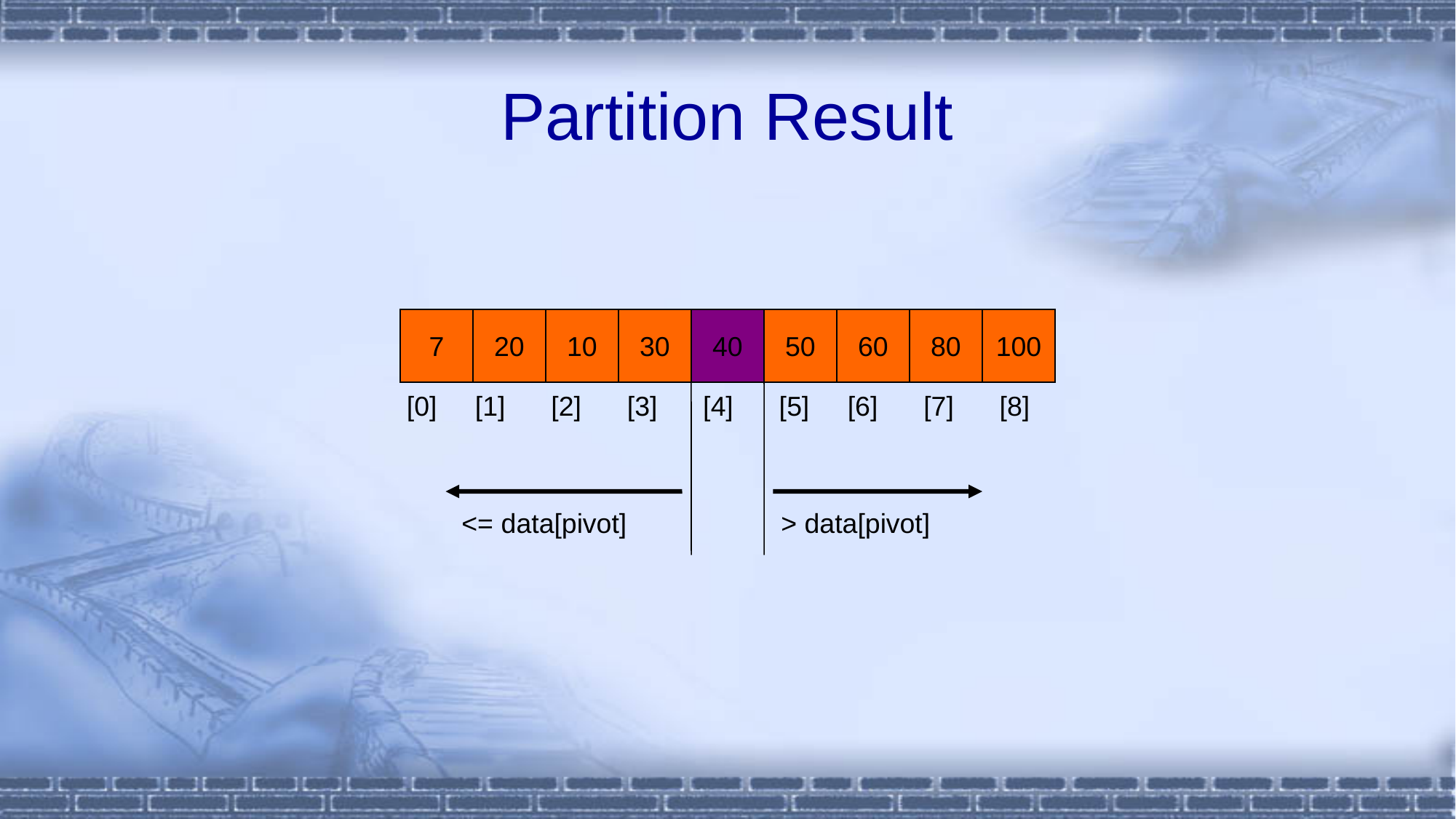

# Partition Result
7
20
10
30
40

50

60
80
100
[0]     [1]      [2]      [3]      [4]      [5]     [6]      [7]      [8]

<= data[pivot]
> data[pivot]